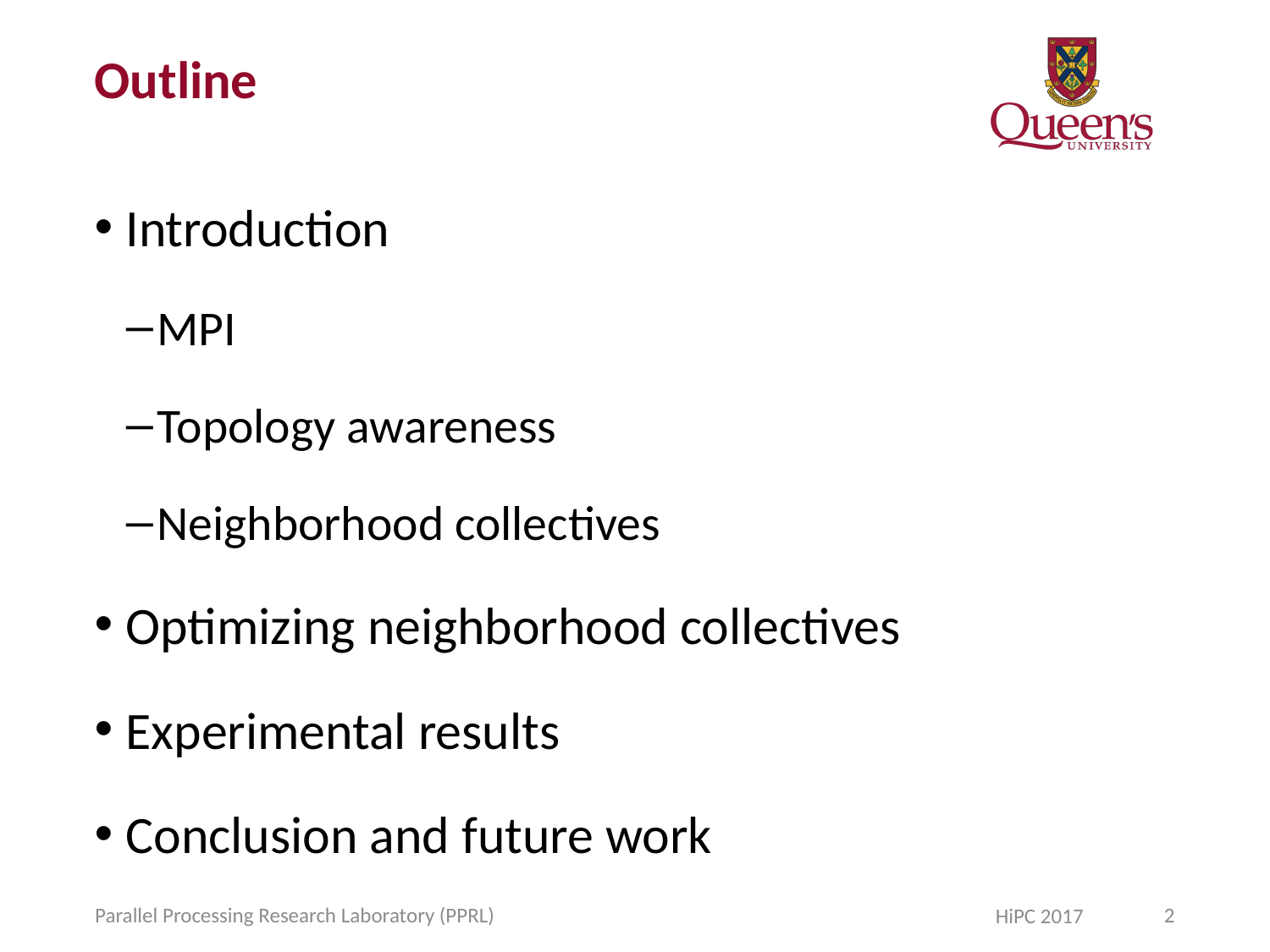

# Outline
Introduction
MPI
Topology awareness
Neighborhood collectives
Optimizing neighborhood collectives
Experimental results
Conclusion and future work

Parallel Processing Research Laboratory (PPRL)
2